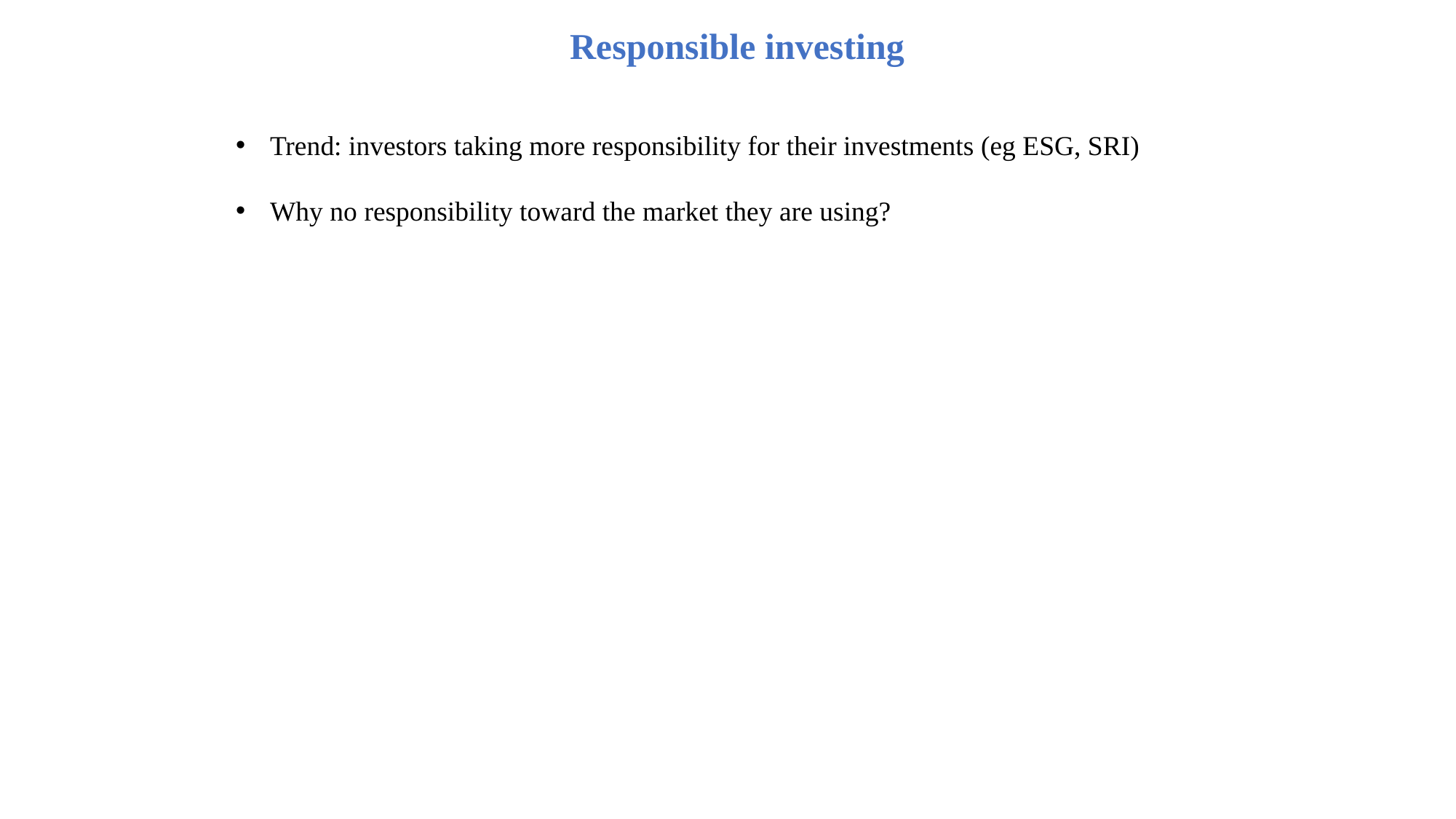

Responsible investing
Trend: investors taking more responsibility for their investments (eg ESG, SRI)

Why no responsibility toward the market they are using?